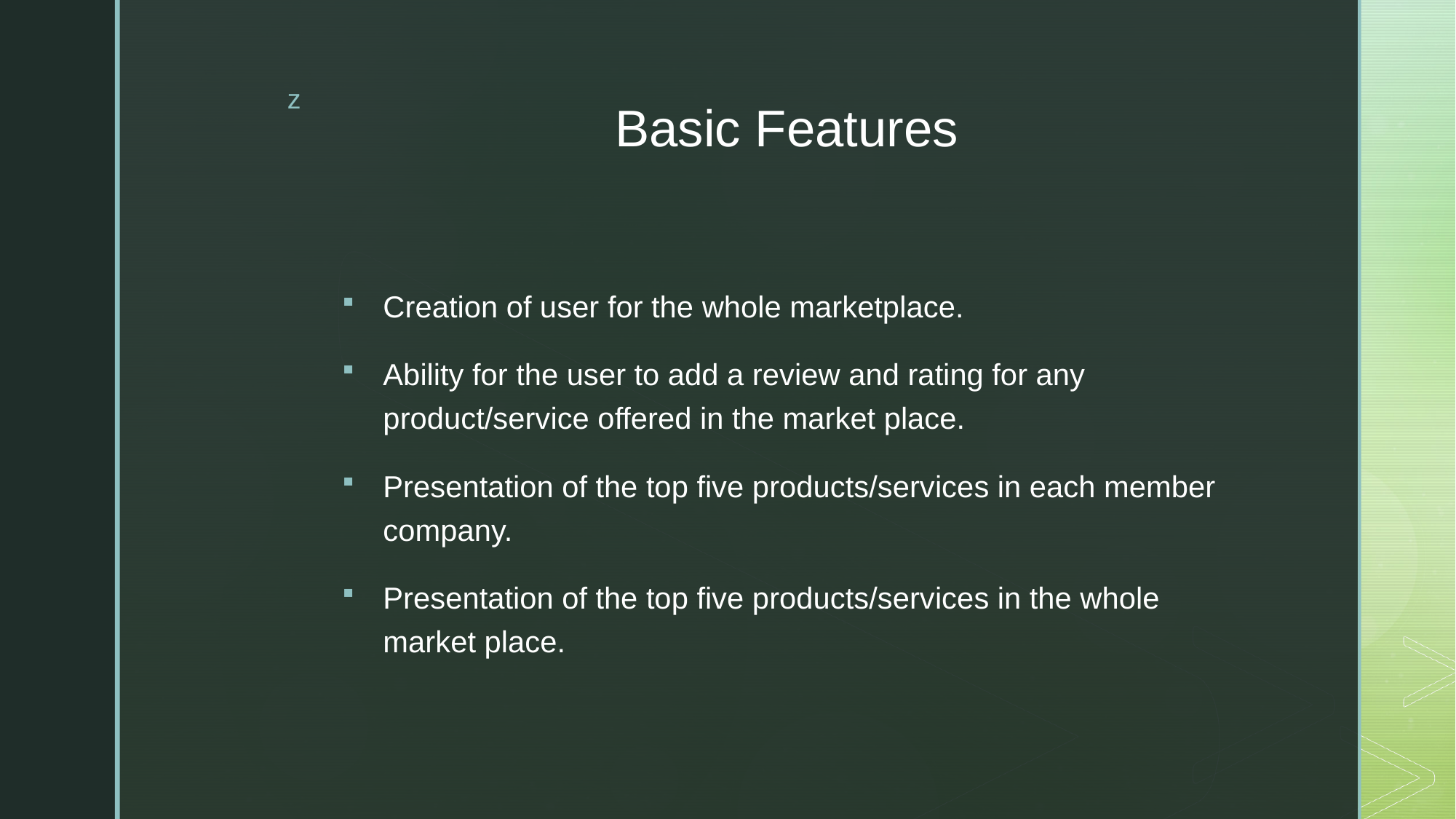

# Basic Features
Creation of user for the whole marketplace.
Ability for the user to add a review and rating for any product/service offered in the market place.
Presentation of the top five products/services in each member company.
Presentation of the top five products/services in the whole market place.